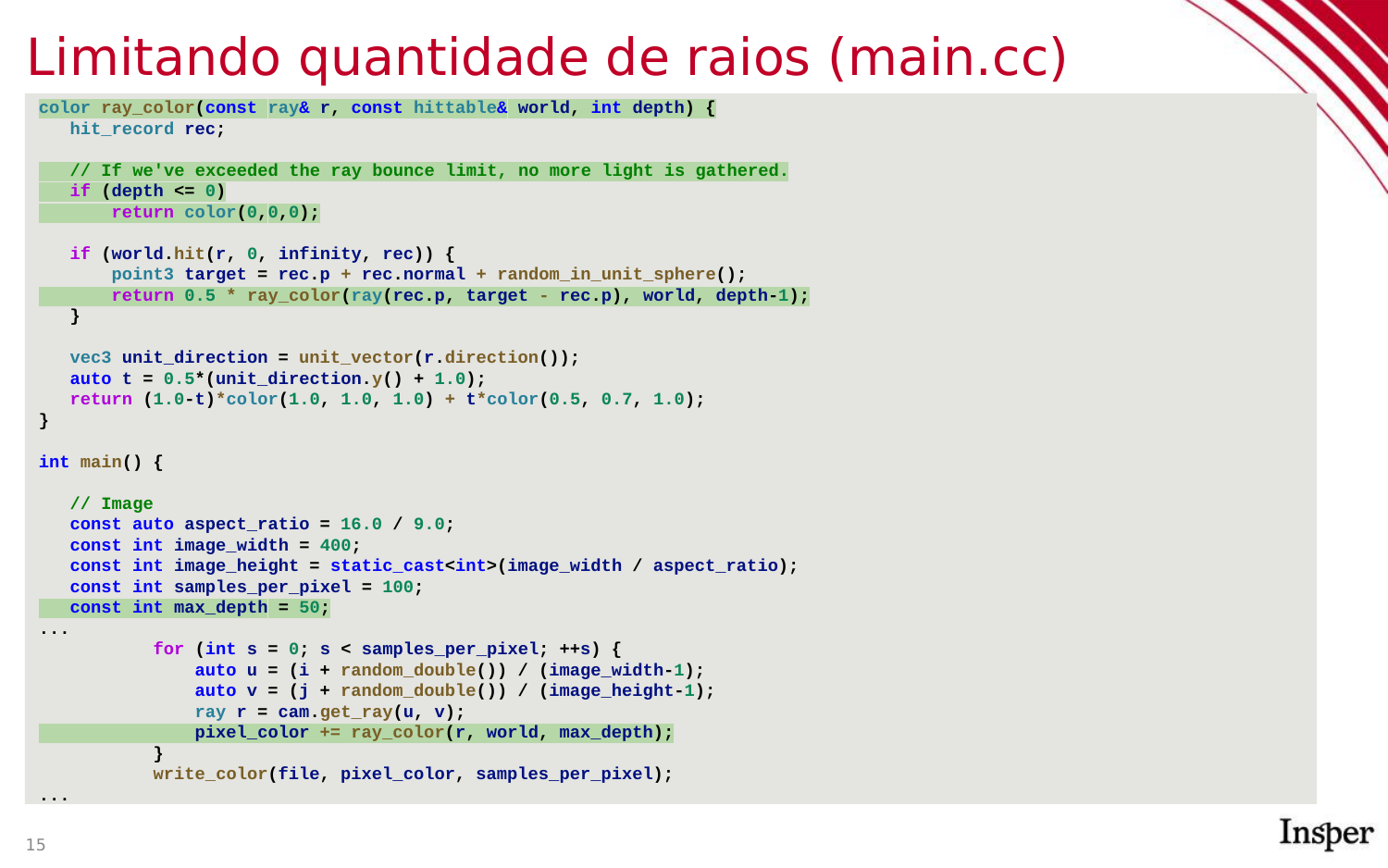

# Limitando quantidade de raios (main.cc)
color ray_color(const ray& r, const hittable& world, int depth) {
   hit_record rec;

   // If we've exceeded the ray bounce limit, no more light is gathered.
   if (depth <= 0)
       return color(0,0,0);

   if (world.hit(r, 0, infinity, rec)) {
       point3 target = rec.p + rec.normal + random_in_unit_sphere();
       return 0.5 * ray_color(ray(rec.p, target - rec.p), world, depth-1);
   }

   vec3 unit_direction = unit_vector(r.direction());
   auto t = 0.5*(unit_direction.y() + 1.0);
   return (1.0-t)*color(1.0, 1.0, 1.0) + t*color(0.5, 0.7, 1.0);
}

int main() {

   // Image
   const auto aspect_ratio = 16.0 / 9.0;
   const int image_width = 400;
   const int image_height = static_cast<int>(image_width / aspect_ratio);
   const int samples_per_pixel = 100;
   const int max_depth = 50;
...
           for (int s = 0; s < samples_per_pixel; ++s) {
               auto u = (i + random_double()) / (image_width-1);
               auto v = (j + random_double()) / (image_height-1);
               ray r = cam.get_ray(u, v);
               pixel_color += ray_color(r, world, max_depth);
           }
           write_color(file, pixel_color, samples_per_pixel);
...
15